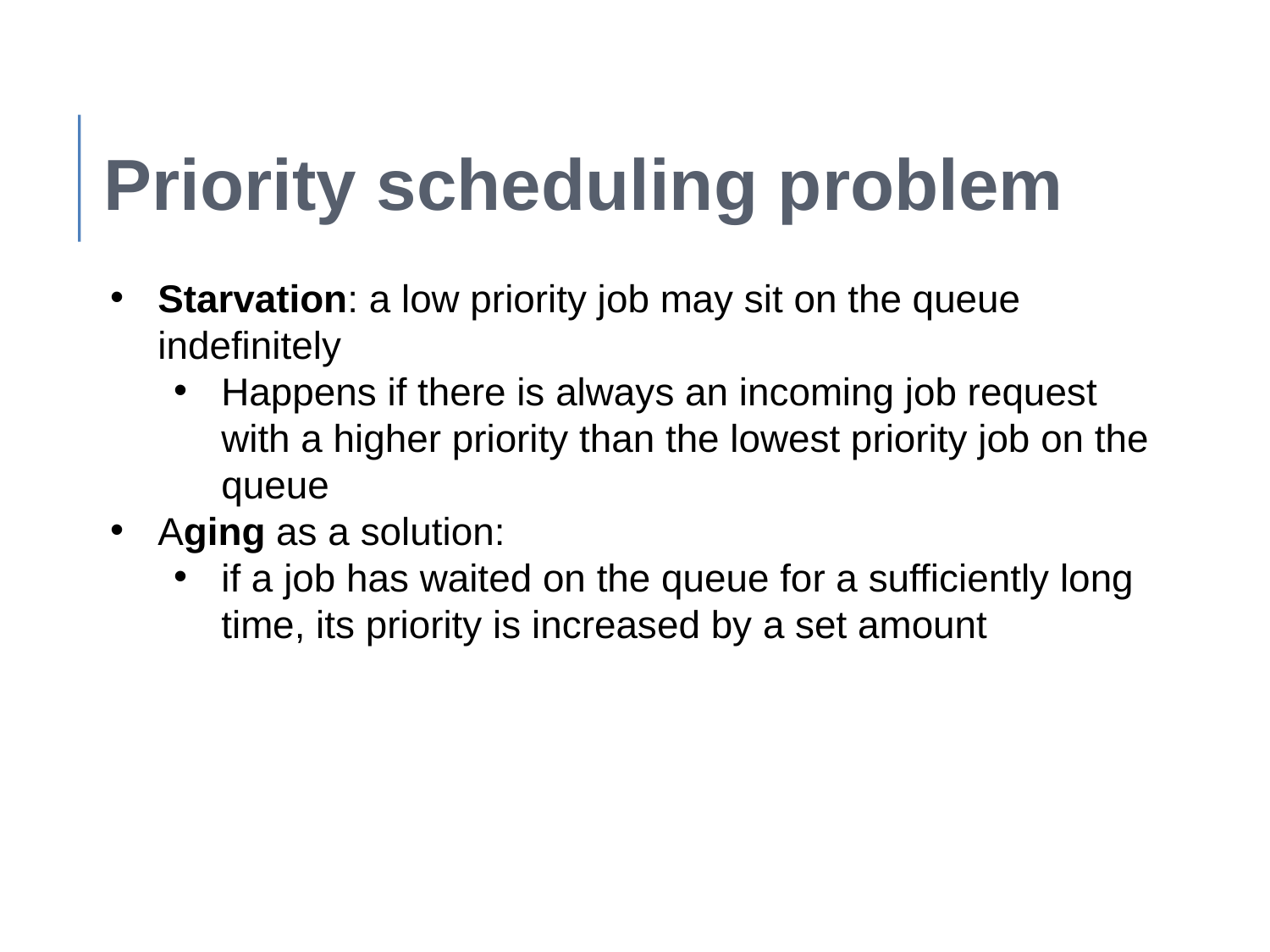

Priority scheduling problem
Starvation: a low priority job may sit on the queue indefinitely
Happens if there is always an incoming job request with a higher priority than the lowest priority job on the queue
Aging as a solution:
if a job has waited on the queue for a sufficiently long time, its priority is increased by a set amount